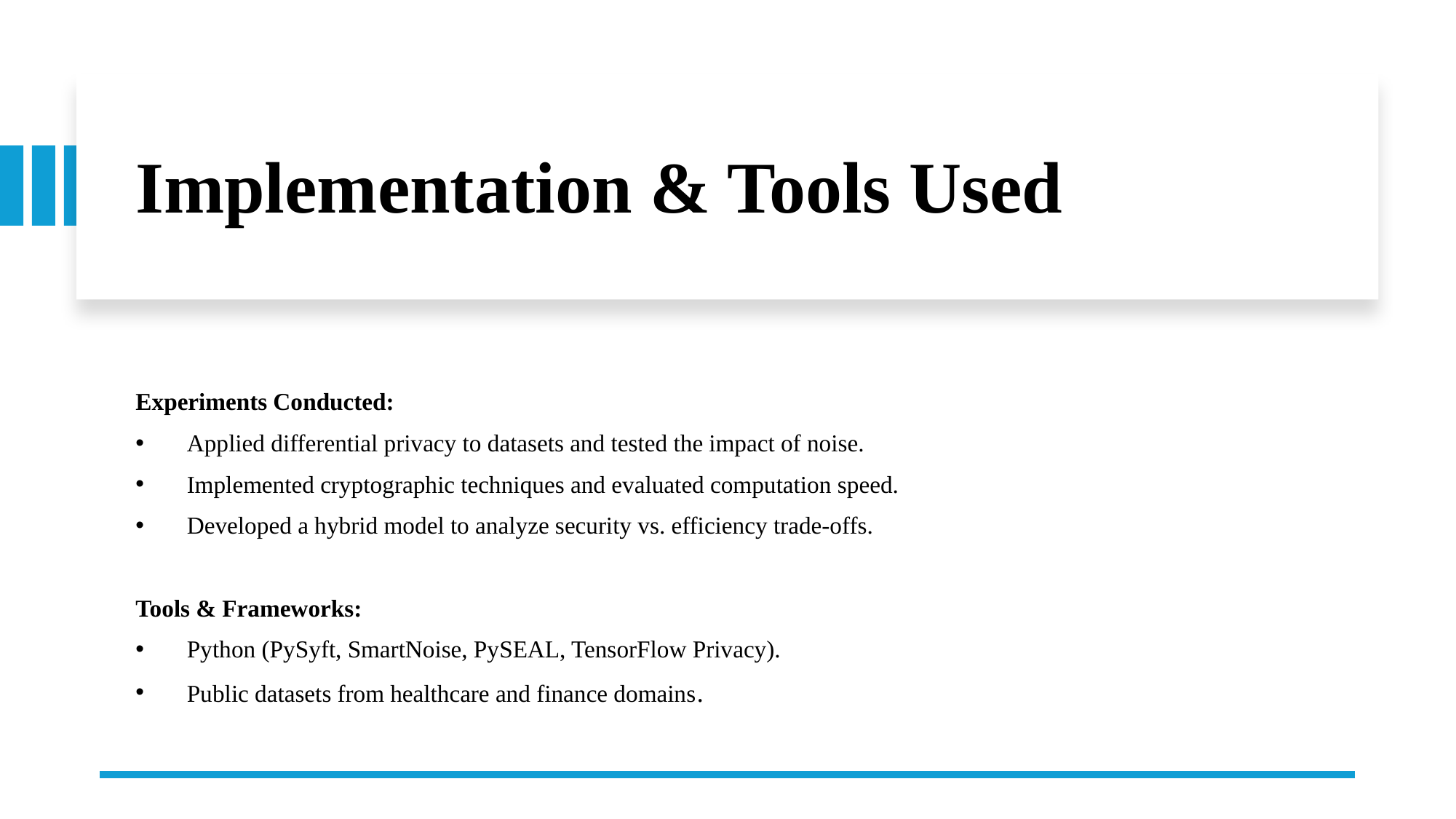

# Implementation & Tools Used

Experiments Conducted:
    Applied differential privacy to datasets and tested the impact of noise.
    Implemented cryptographic techniques and evaluated computation speed.
    Developed a hybrid model to analyze security vs. efficiency trade-offs.

Tools & Frameworks:
    Python (PySyft, SmartNoise, PySEAL, TensorFlow Privacy).
    Public datasets from healthcare and finance domains.